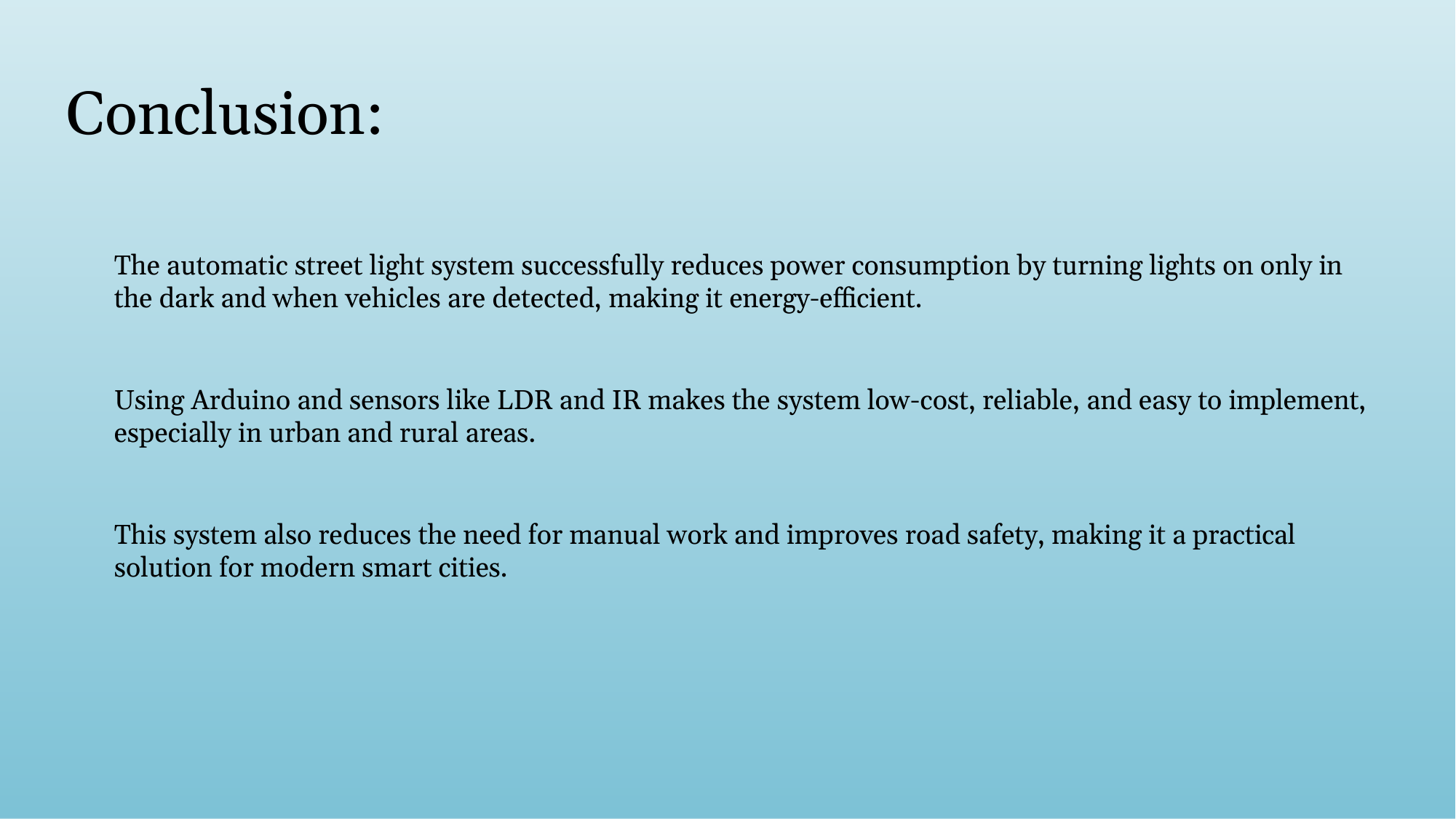

# Conclusion:
The automatic street light system successfully reduces power consumption by turning lights on only in the dark and when vehicles are detected, making it energy-efficient.

Using Arduino and sensors like LDR and IR makes the system low-cost, reliable, and easy to implement, especially in urban and rural areas.

This system also reduces the need for manual work and improves road safety, making it a practical solution for modern smart cities.